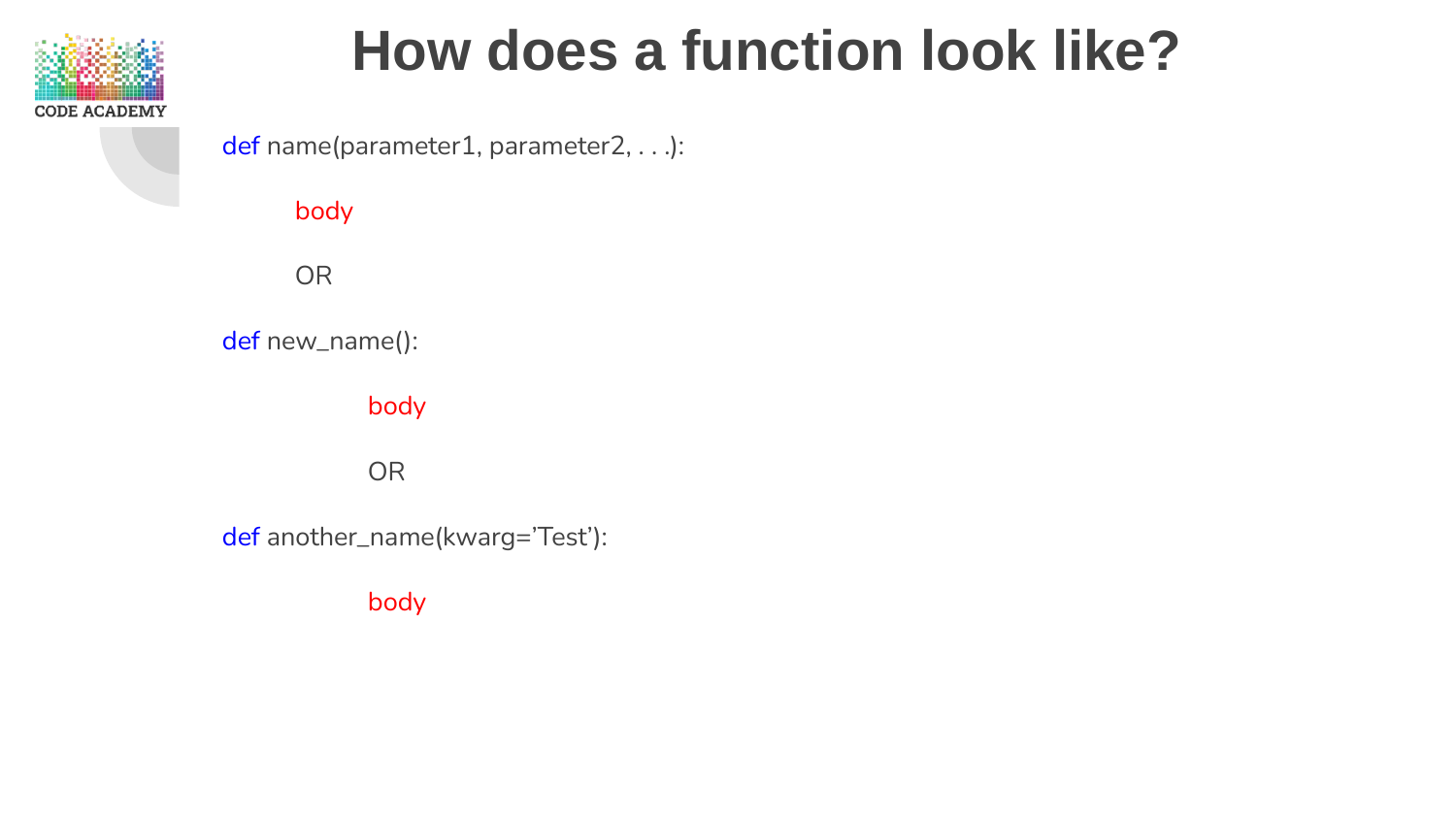

# How does a function look like?
def name(parameter1, parameter2, . . .):
body
OR
def new_name():
	body
	OR
def another_name(kwarg=’Test’):
	body